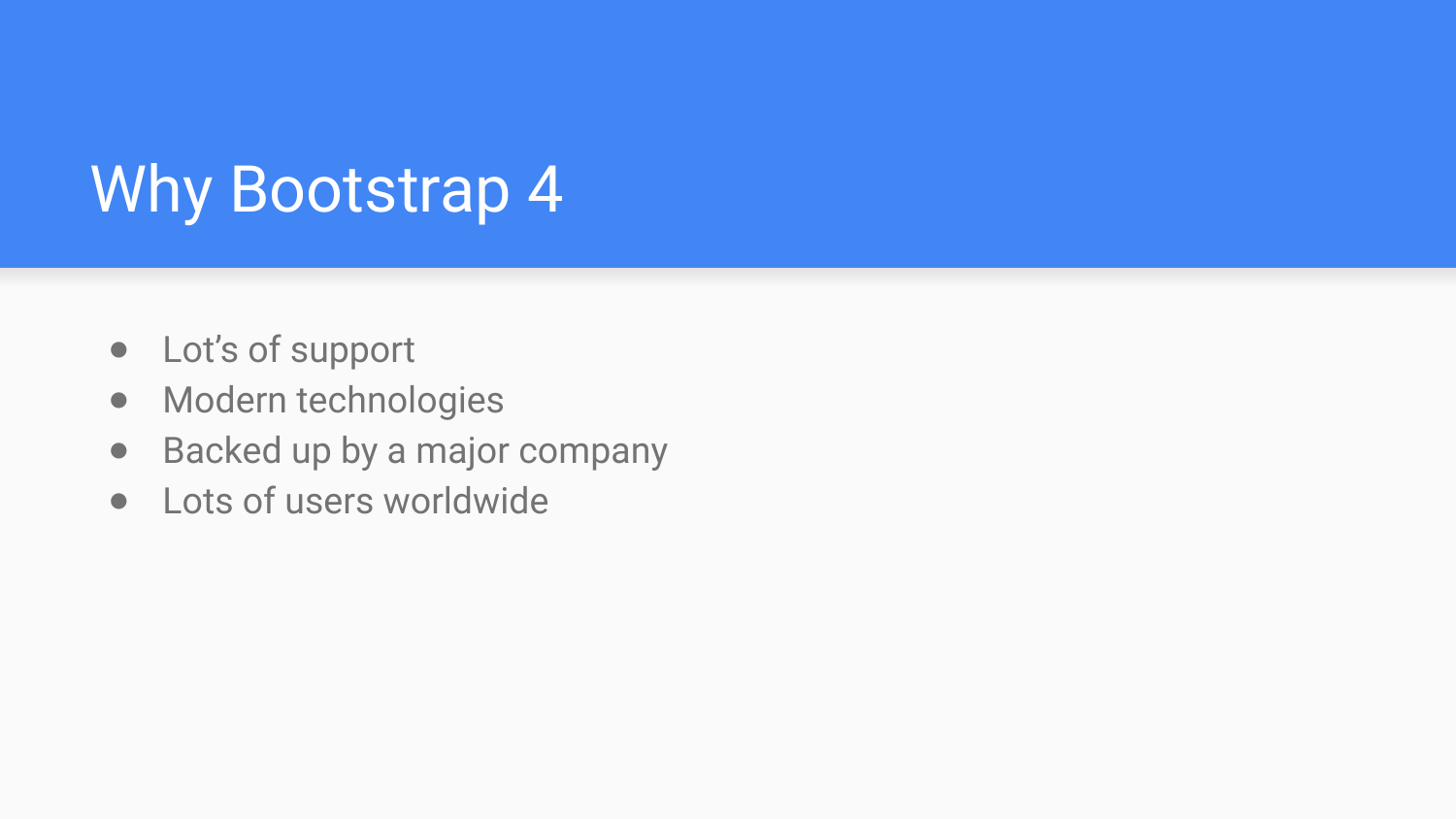

# Why Bootstrap 4
Lot’s of support
Modern technologies
Backed up by a major company
Lots of users worldwide